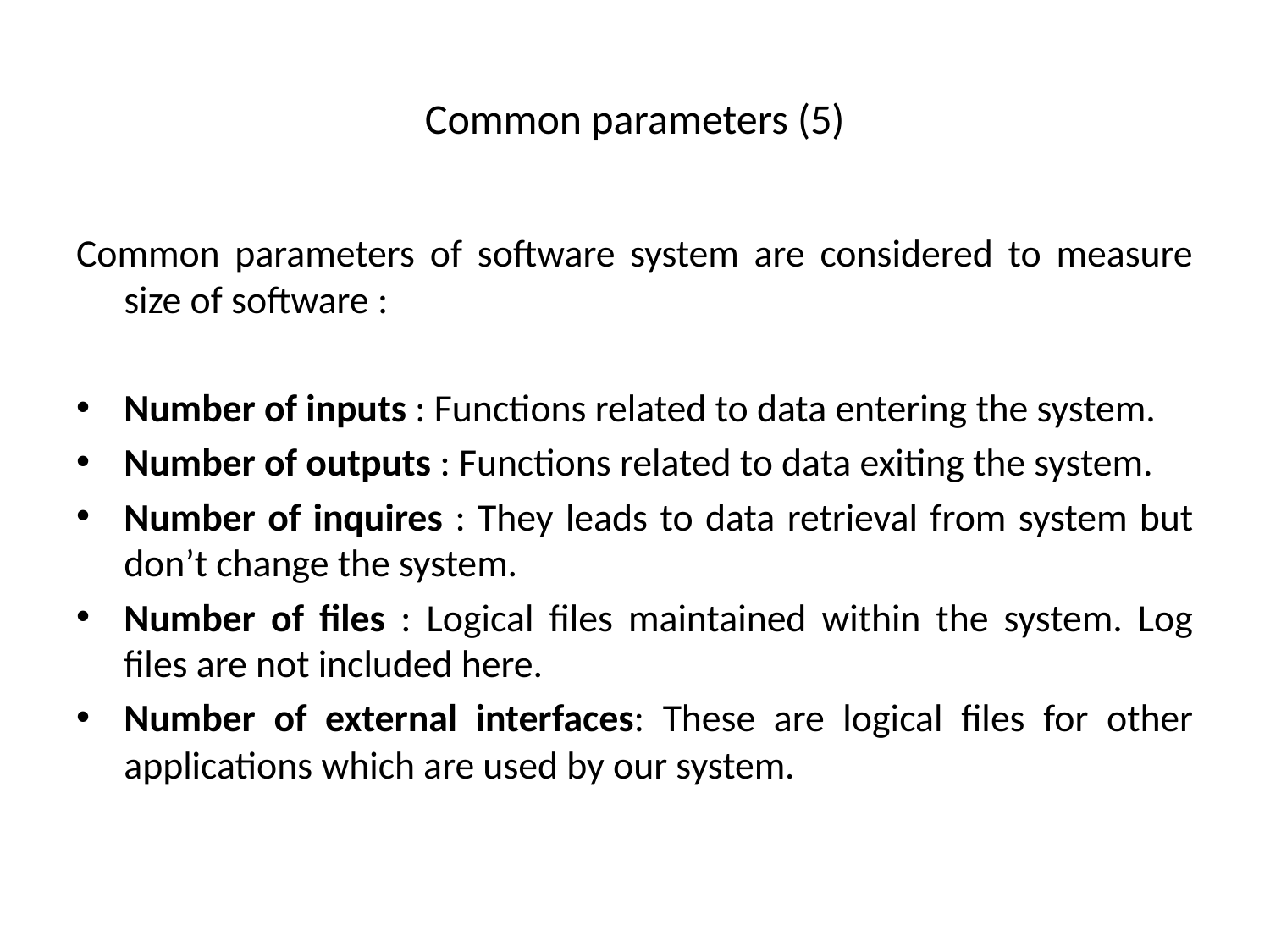

# Common parameters (5)
Common parameters of software system are considered to measure size of software :

Number of inputs : Functions related to data entering the system.
Number of outputs : Functions related to data exiting the system.
Number of inquires : They leads to data retrieval from system but don’t change the system.
Number of files : Logical files maintained within the system. Log files are not included here.
Number of external interfaces: These are logical files for other applications which are used by our system.